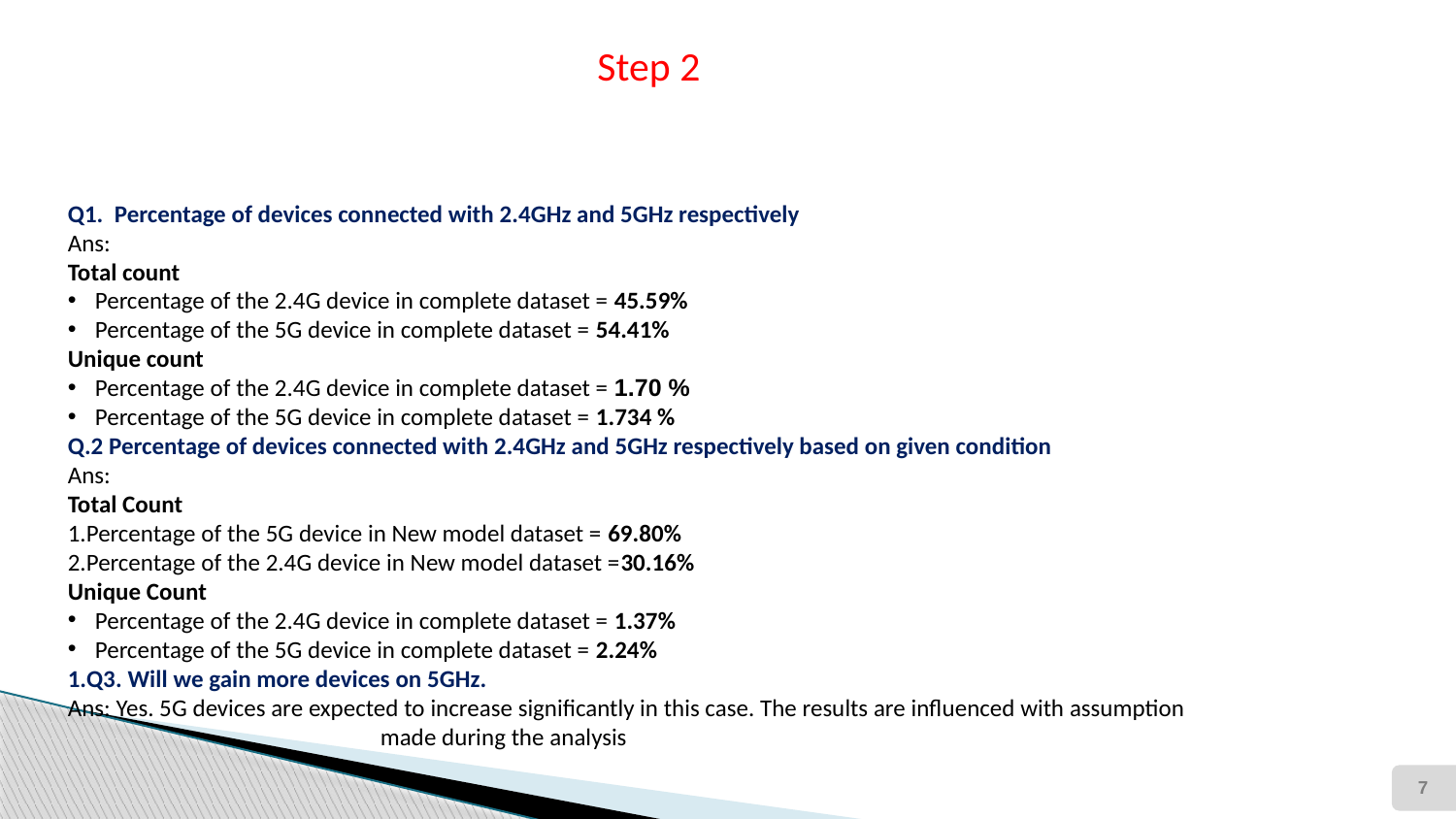

Step 2
Q1.  Percentage of devices connected with 2.4GHz and 5GHz respectively
Ans:
Total count
Percentage of the 2.4G device in complete dataset = 45.59%
Percentage of the 5G device in complete dataset = 54.41%
Unique count
Percentage of the 2.4G device in complete dataset = 1.70 %
Percentage of the 5G device in complete dataset = 1.734 %
Q.2 Percentage of devices connected with 2.4GHz and 5GHz respectively based on given condition
Ans:
Total Count
Percentage of the 5G device in New model dataset = 69.80%
Percentage of the 2.4G device in New model dataset =30.16%
Unique Count
Percentage of the 2.4G device in complete dataset = 1.37%
Percentage of the 5G device in complete dataset = 2.24%
Q3. Will we gain more devices on 5GHz.
Ans: Yes. 5G devices are expected to increase significantly in this case. The results are influenced with assumption
                                                        made during the analysis

7